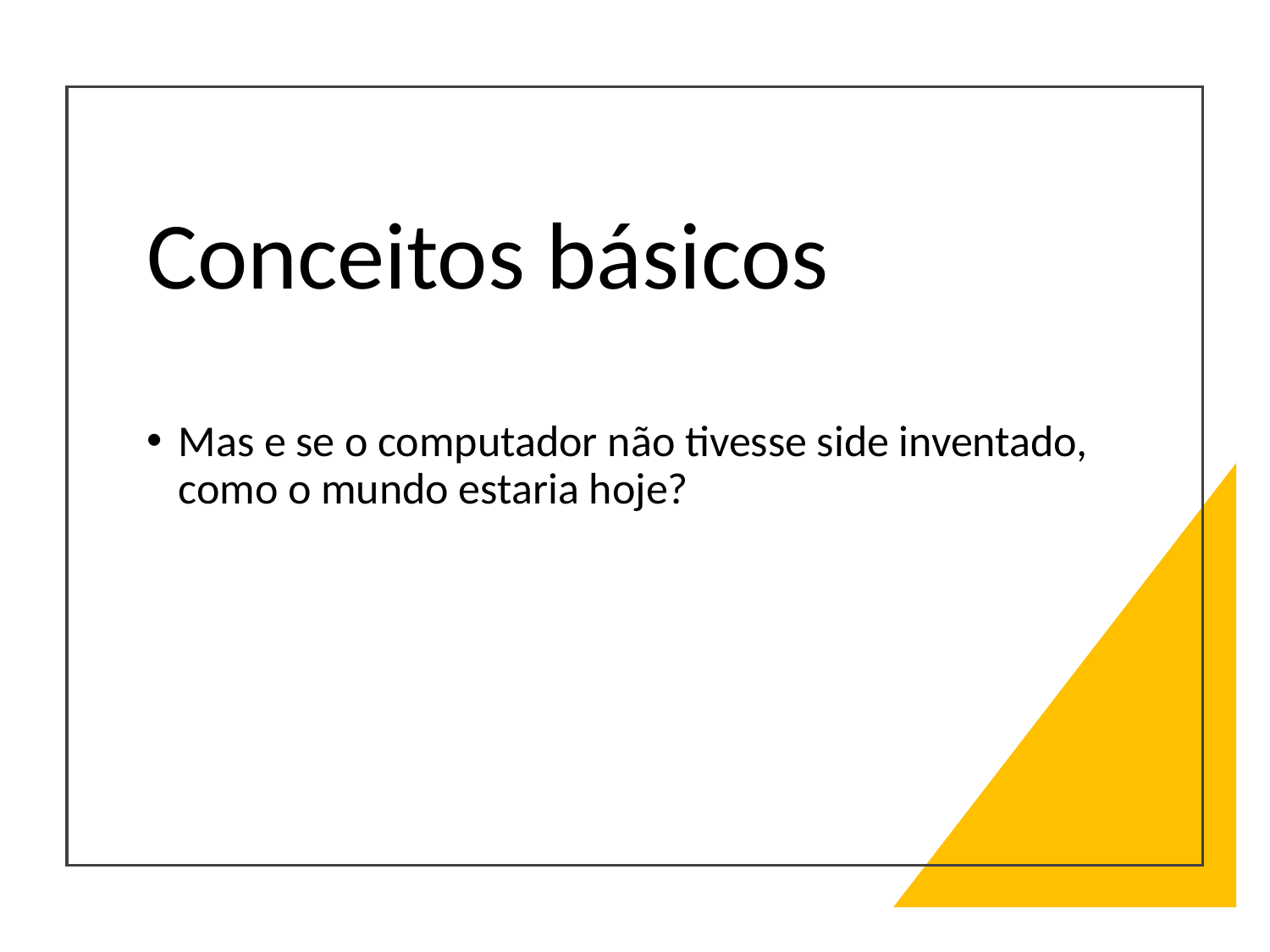

# Conceitos básicos
Mas e se o computador não tivesse side inventado, como o mundo estaria hoje?